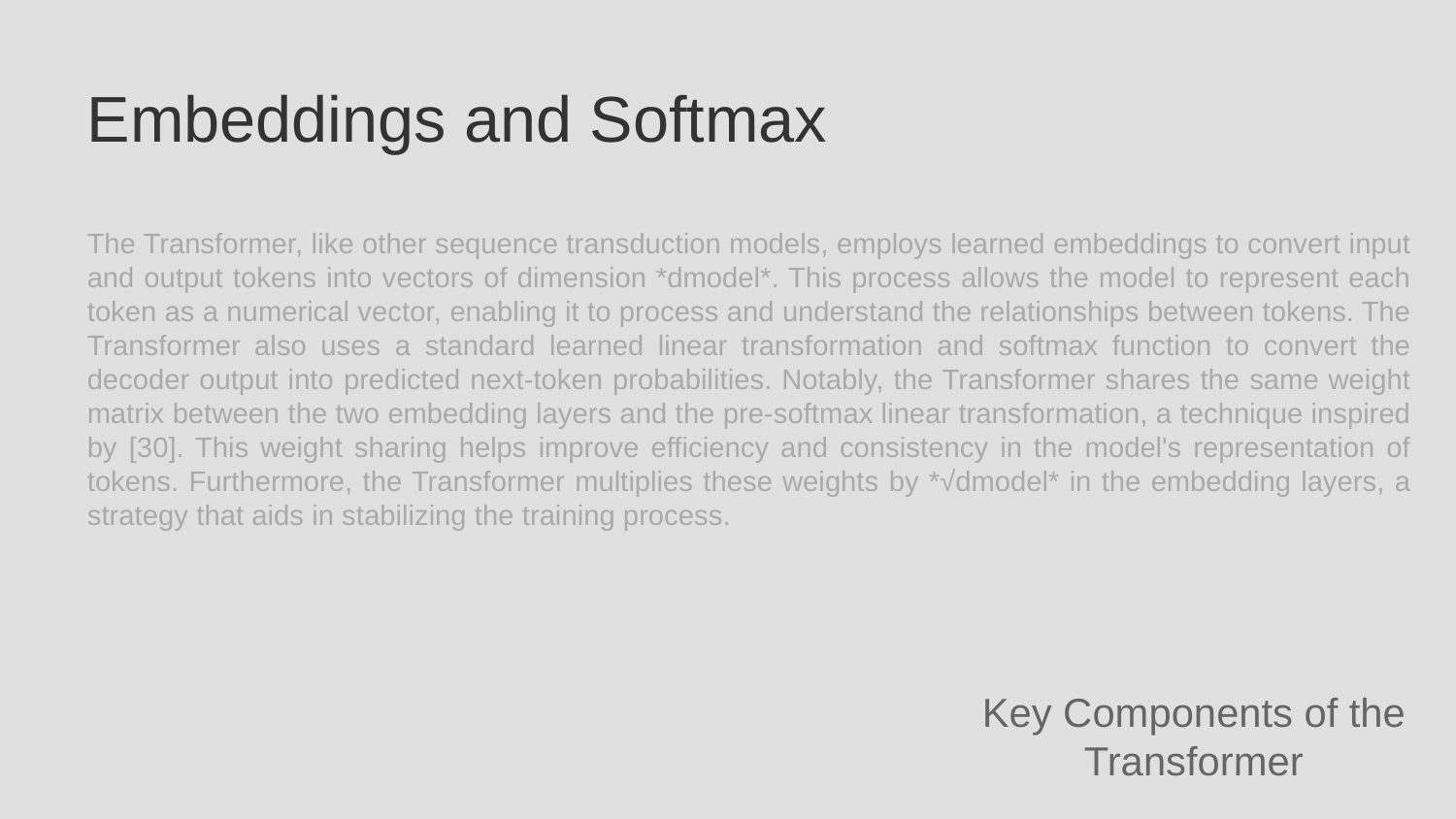

Embeddings and Softmax
The Transformer, like other sequence transduction models, employs learned embeddings to convert input and output tokens into vectors of dimension *dmodel*. This process allows the model to represent each token as a numerical vector, enabling it to process and understand the relationships between tokens. The Transformer also uses a standard learned linear transformation and softmax function to convert the decoder output into predicted next-token probabilities. Notably, the Transformer shares the same weight matrix between the two embedding layers and the pre-softmax linear transformation, a technique inspired by [30]. This weight sharing helps improve efficiency and consistency in the model's representation of tokens. Furthermore, the Transformer multiplies these weights by *√dmodel* in the embedding layers, a strategy that aids in stabilizing the training process.
Key Components of the Transformer